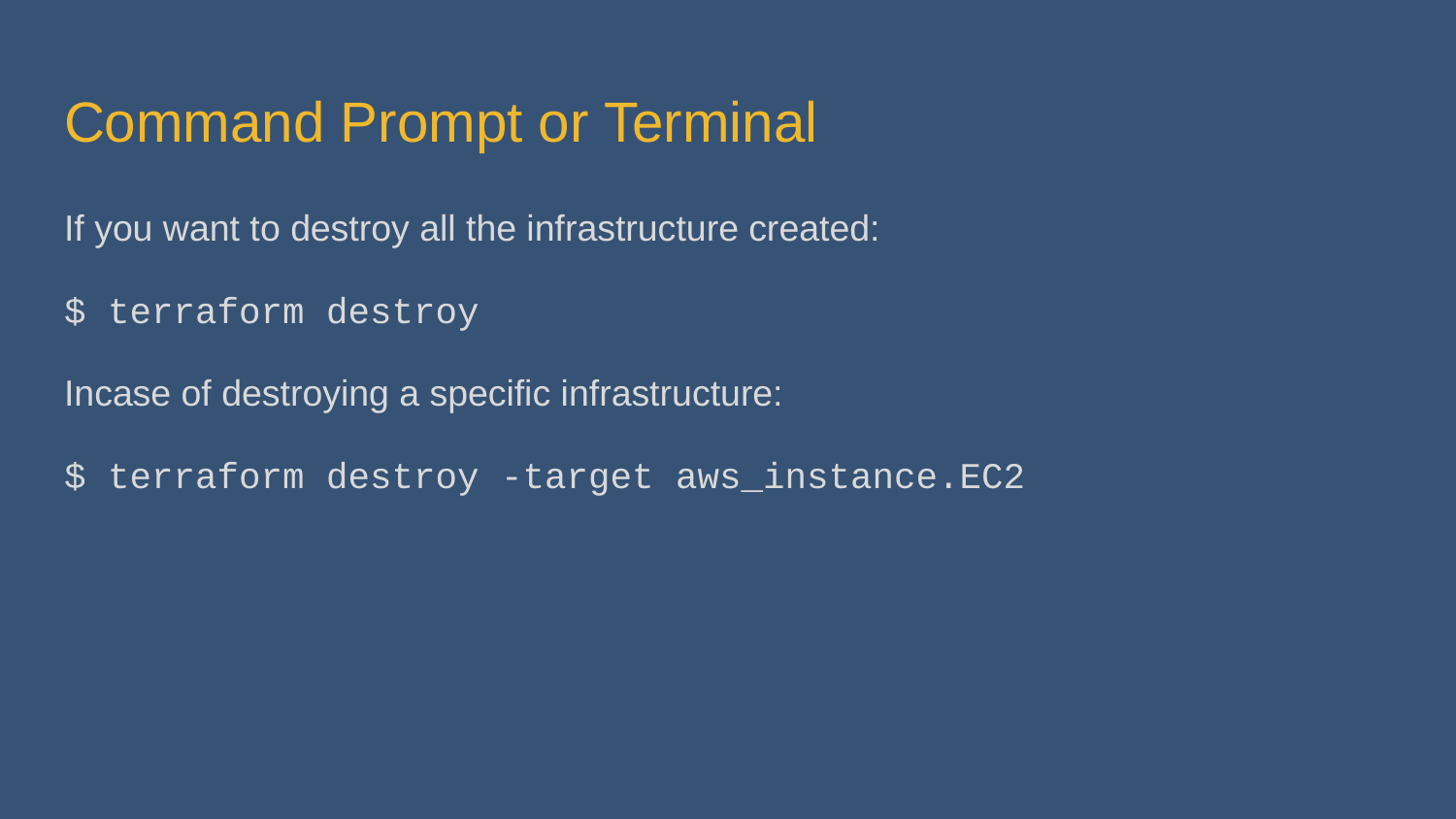

# Command Prompt or Terminal
If you want to destroy all the infrastructure created:
$ terraform destroy
Incase of destroying a specific infrastructure:
$ terraform destroy -target aws_instance.EC2